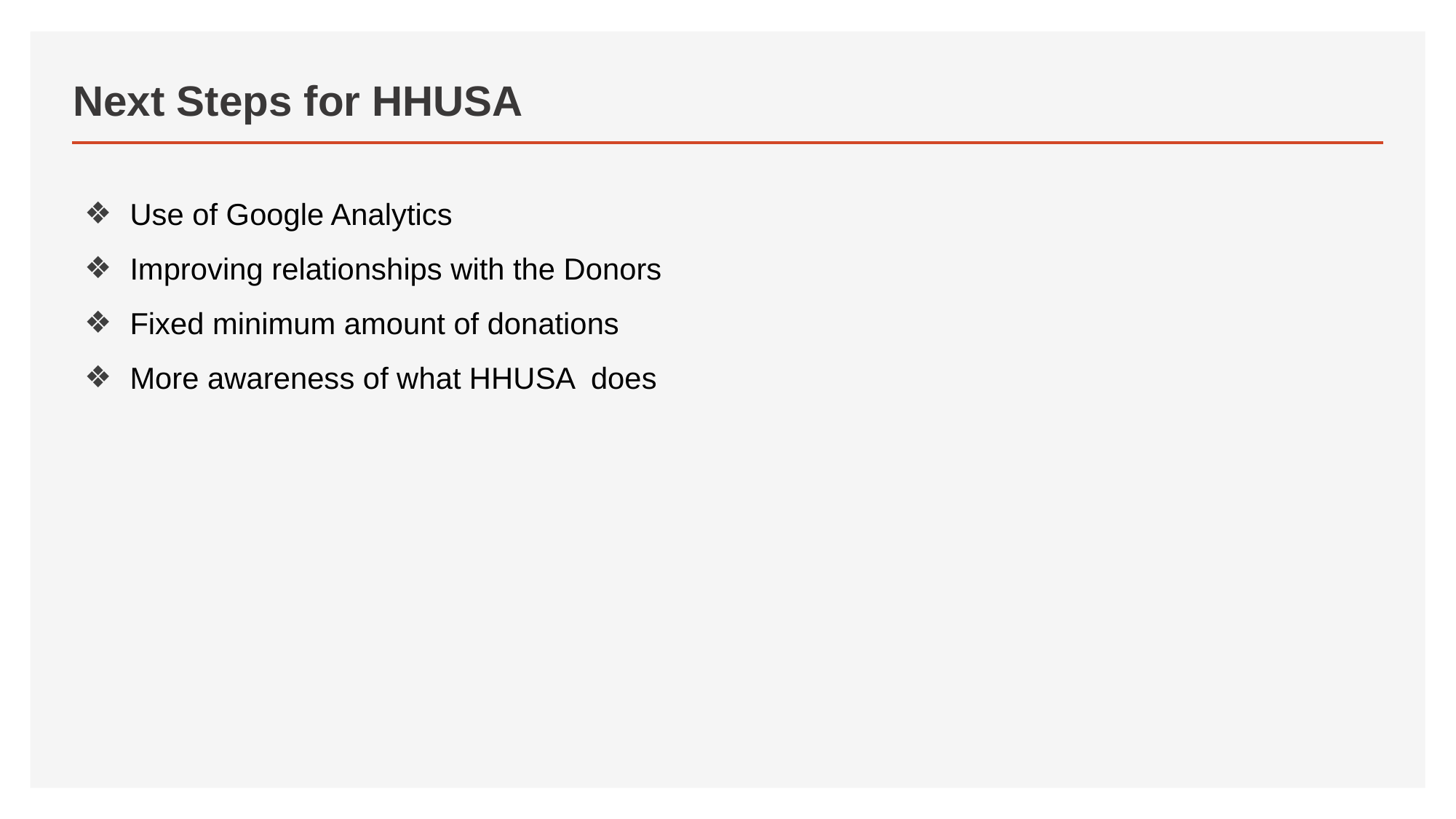

# Next Steps for HHUSA
Use of Google Analytics
Improving relationships with the Donors
Fixed minimum amount of donations
More awareness of what HHUSA  does